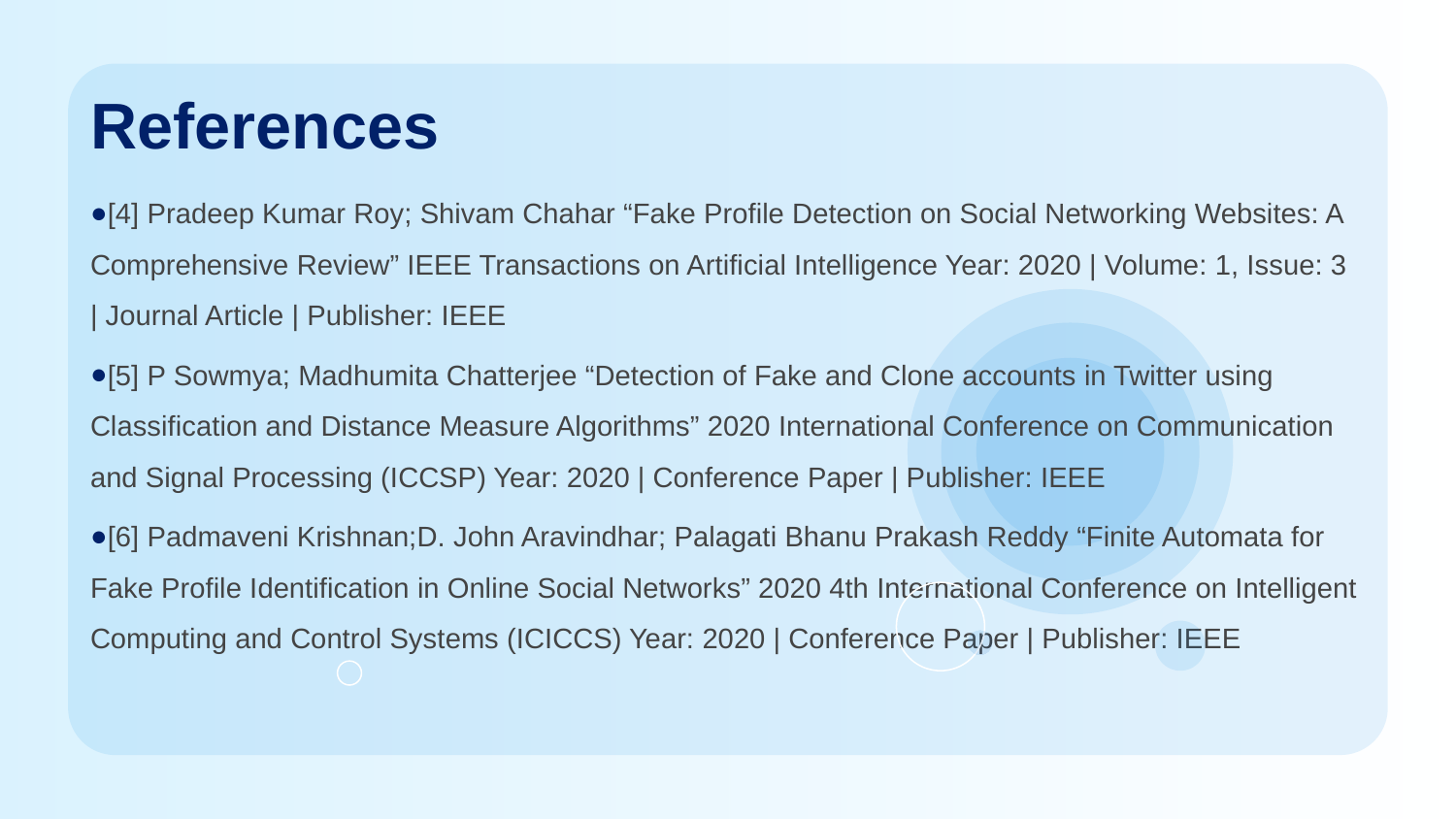

# References
[4] Pradeep Kumar Roy; Shivam Chahar “Fake Profile Detection on Social Networking Websites: A Comprehensive Review” IEEE Transactions on Artificial Intelligence Year: 2020 | Volume: 1, Issue: 3 | Journal Article | Publisher: IEEE
[5] P Sowmya; Madhumita Chatterjee “Detection of Fake and Clone accounts in Twitter using Classification and Distance Measure Algorithms” 2020 International Conference on Communication and Signal Processing (ICCSP) Year: 2020 | Conference Paper | Publisher: IEEE
[6] Padmaveni Krishnan;D. John Aravindhar; Palagati Bhanu Prakash Reddy “Finite Automata for Fake Profile Identification in Online Social Networks” 2020 4th International Conference on Intelligent Computing and Control Systems (ICICCS) Year: 2020 | Conference Paper | Publisher: IEEE